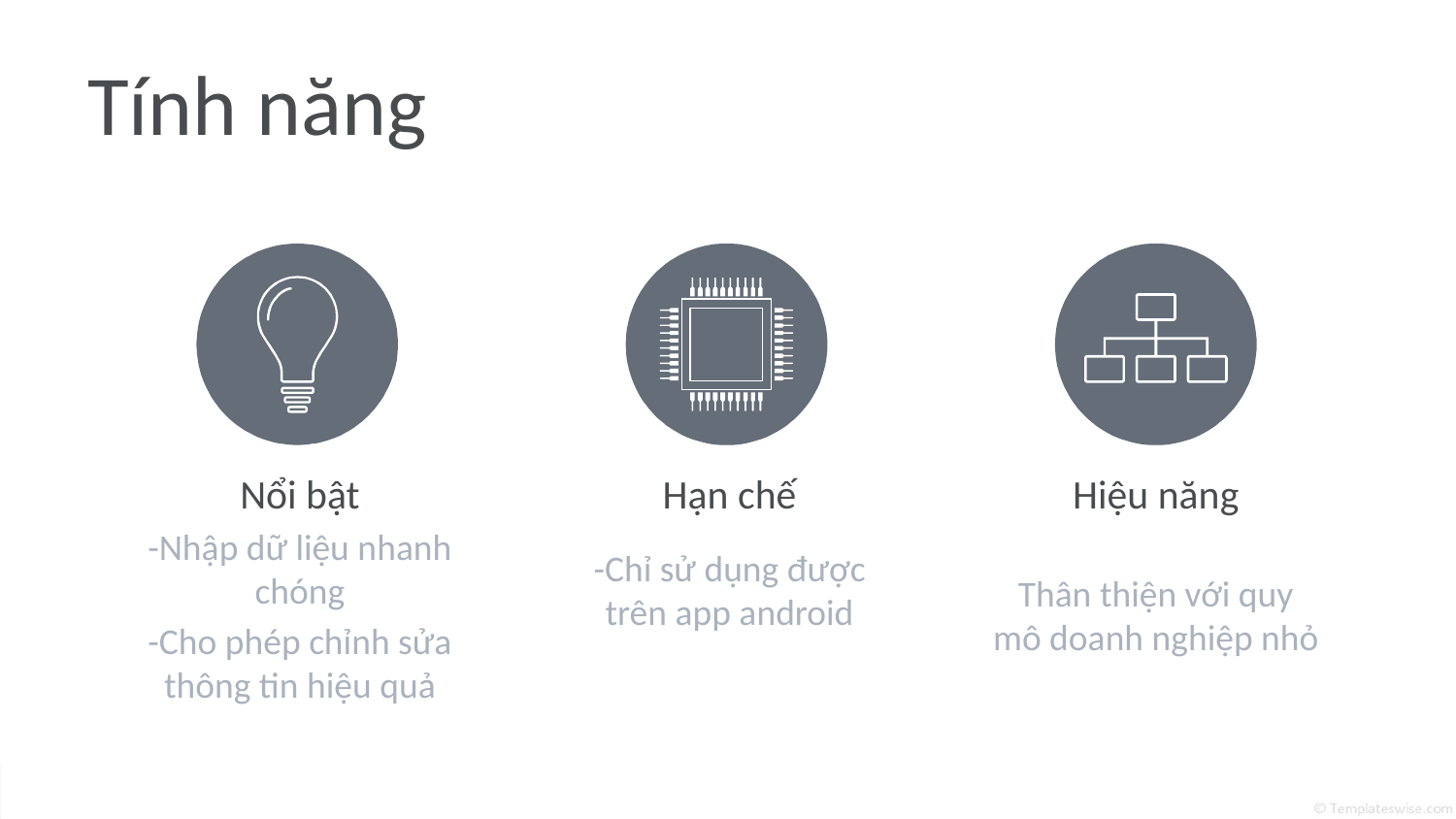

# Tính năng
Nổi bật
Hạn chế
Hiệu năng
-Nhập dữ liệu nhanh chóng
-Cho phép chỉnh sửa thông tin hiệu quả
-Chỉ sử dụng được trên app android

Thân thiện với quy mô doanh nghiệp nhỏ